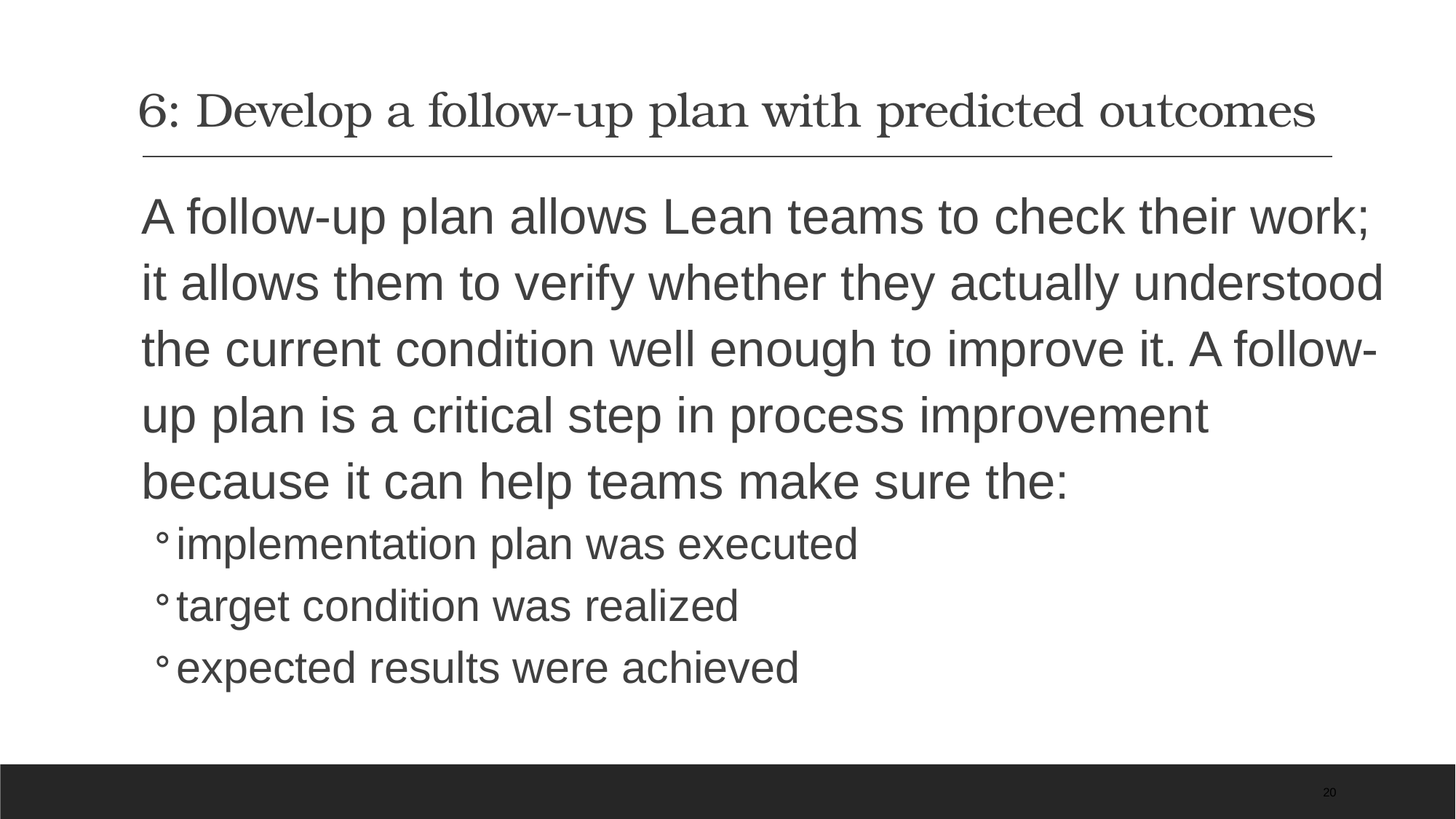

# 6: Develop a follow-up plan with predicted outcomes
A follow-up plan allows Lean teams to check their work; it allows them to verify whether they actually understood the current condition well enough to improve it. A follow-up plan is a critical step in process improvement because it can help teams make sure the:
implementation plan was executed
target condition was realized
expected results were achieved

20